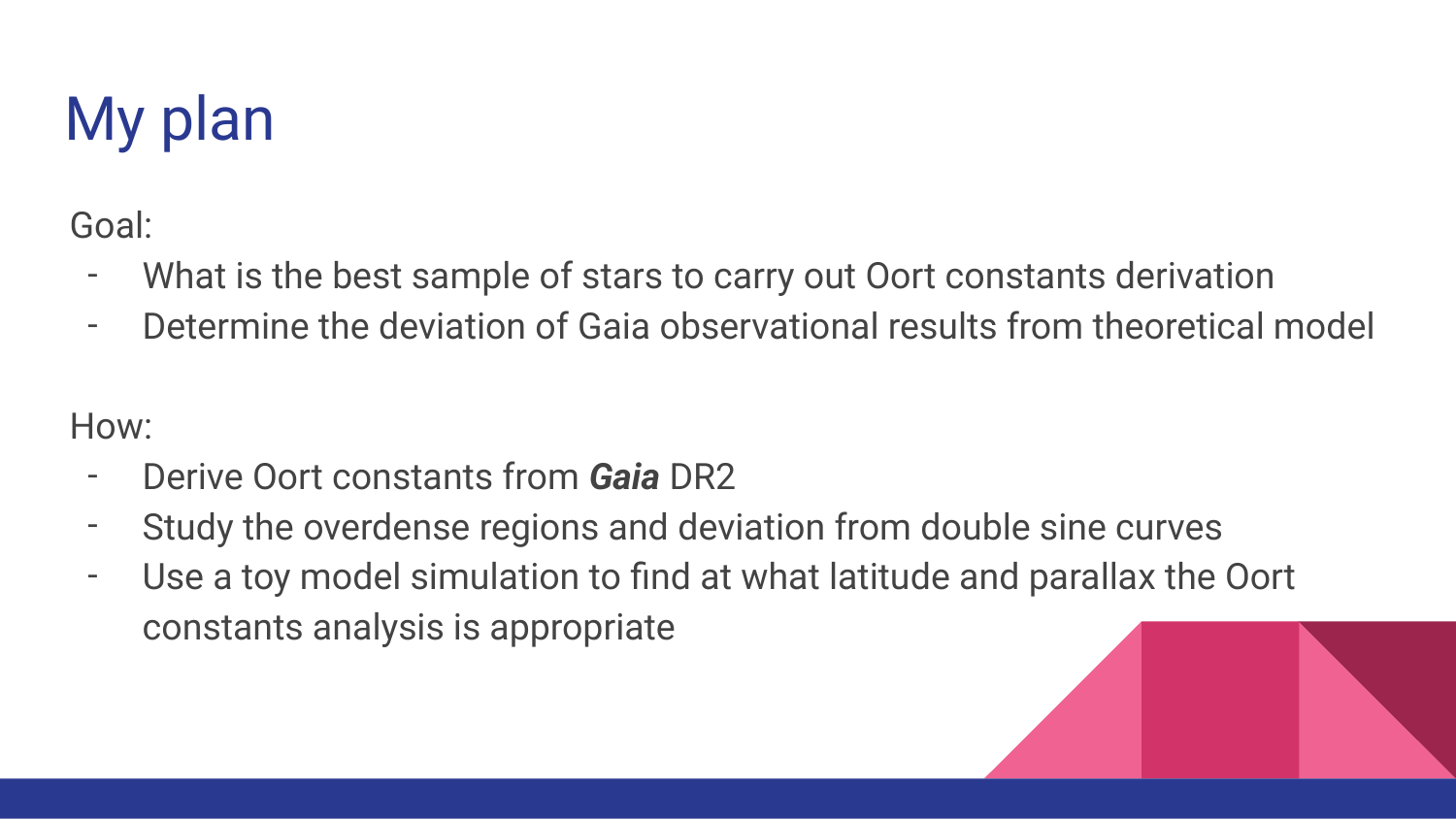

# My plan
Goal:
What is the best sample of stars to carry out Oort constants derivation
Determine the deviation of Gaia observational results from theoretical model

How:
Derive Oort constants from Gaia DR2
Study the overdense regions and deviation from double sine curves
Use a toy model simulation to find at what latitude and parallax the Oort constants analysis is appropriate